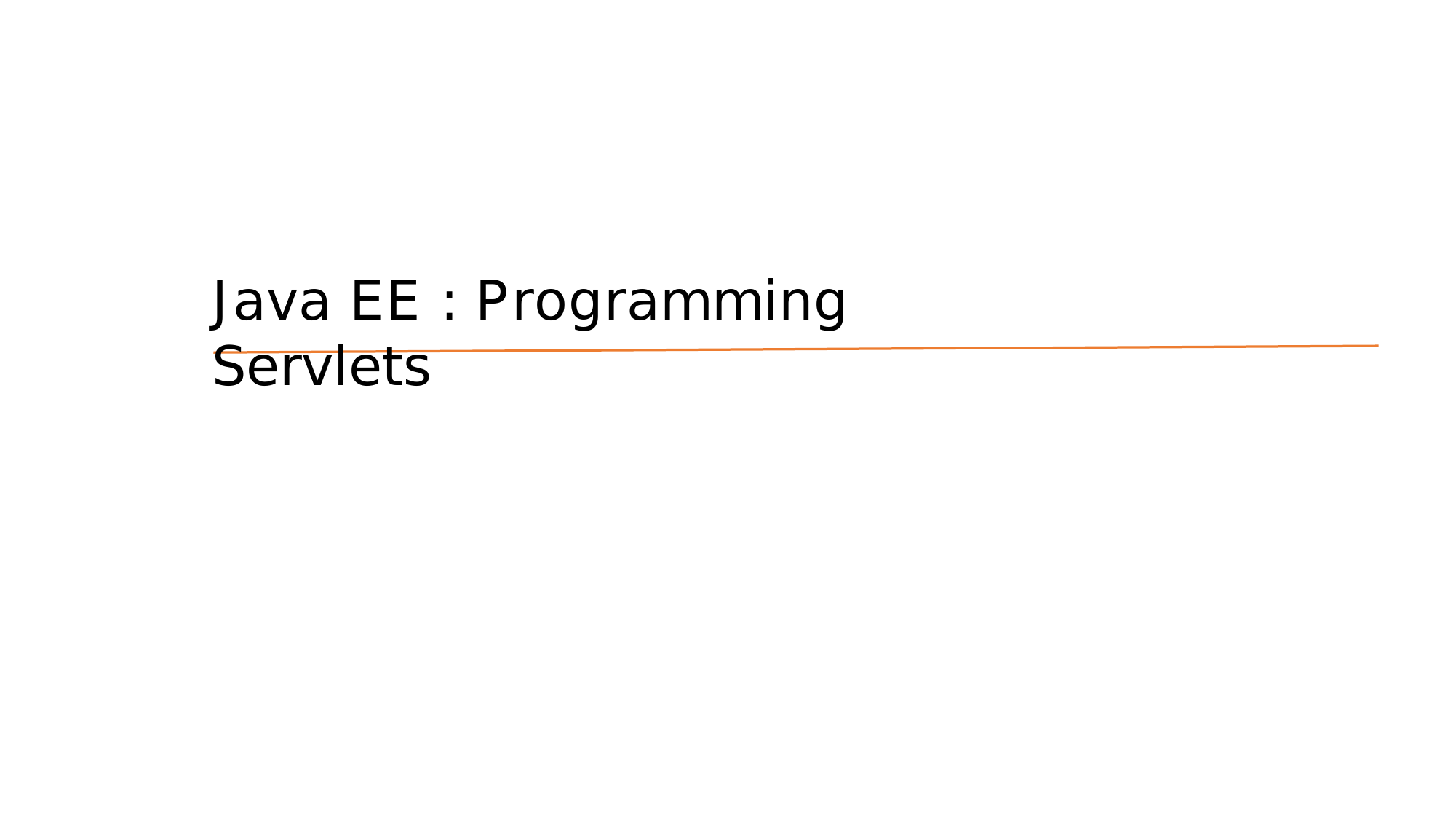

# Java EE : Programming Servlets

1